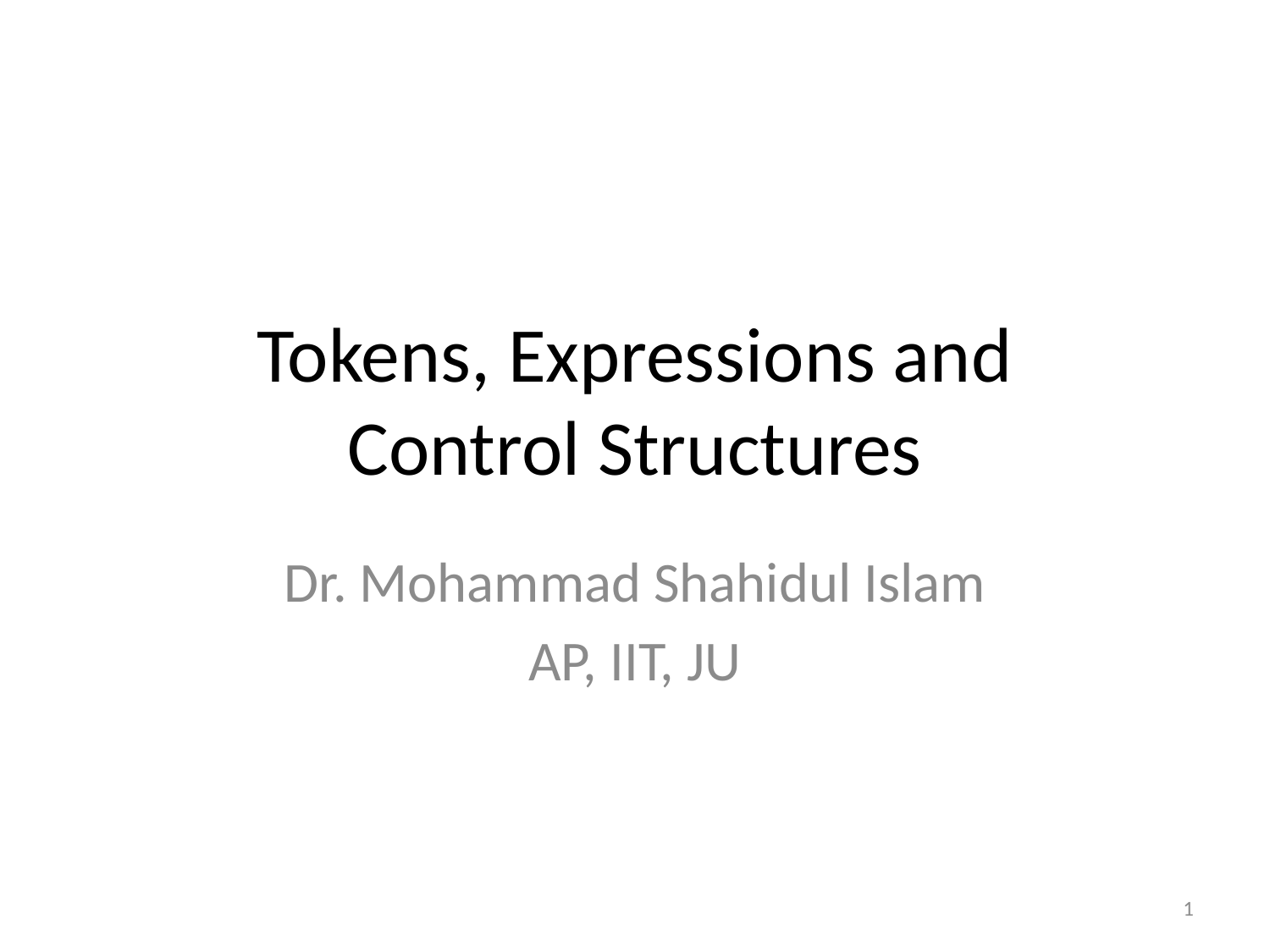

# Tokens, Expressions and Control Structures
Dr. Mohammad Shahidul Islam
AP, IIT, JU
1